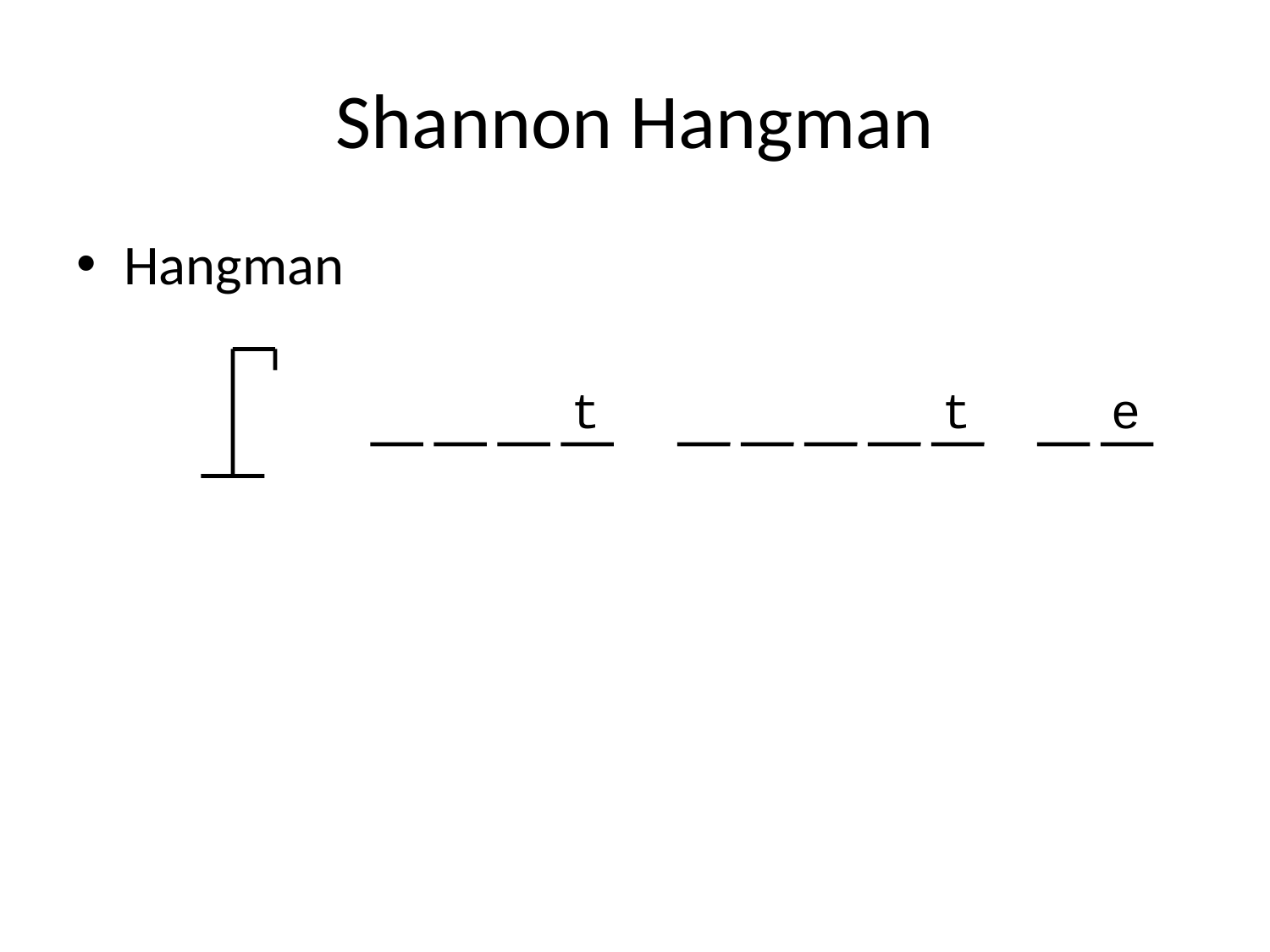

# Shannon Hangman
Hangman

t
t
e